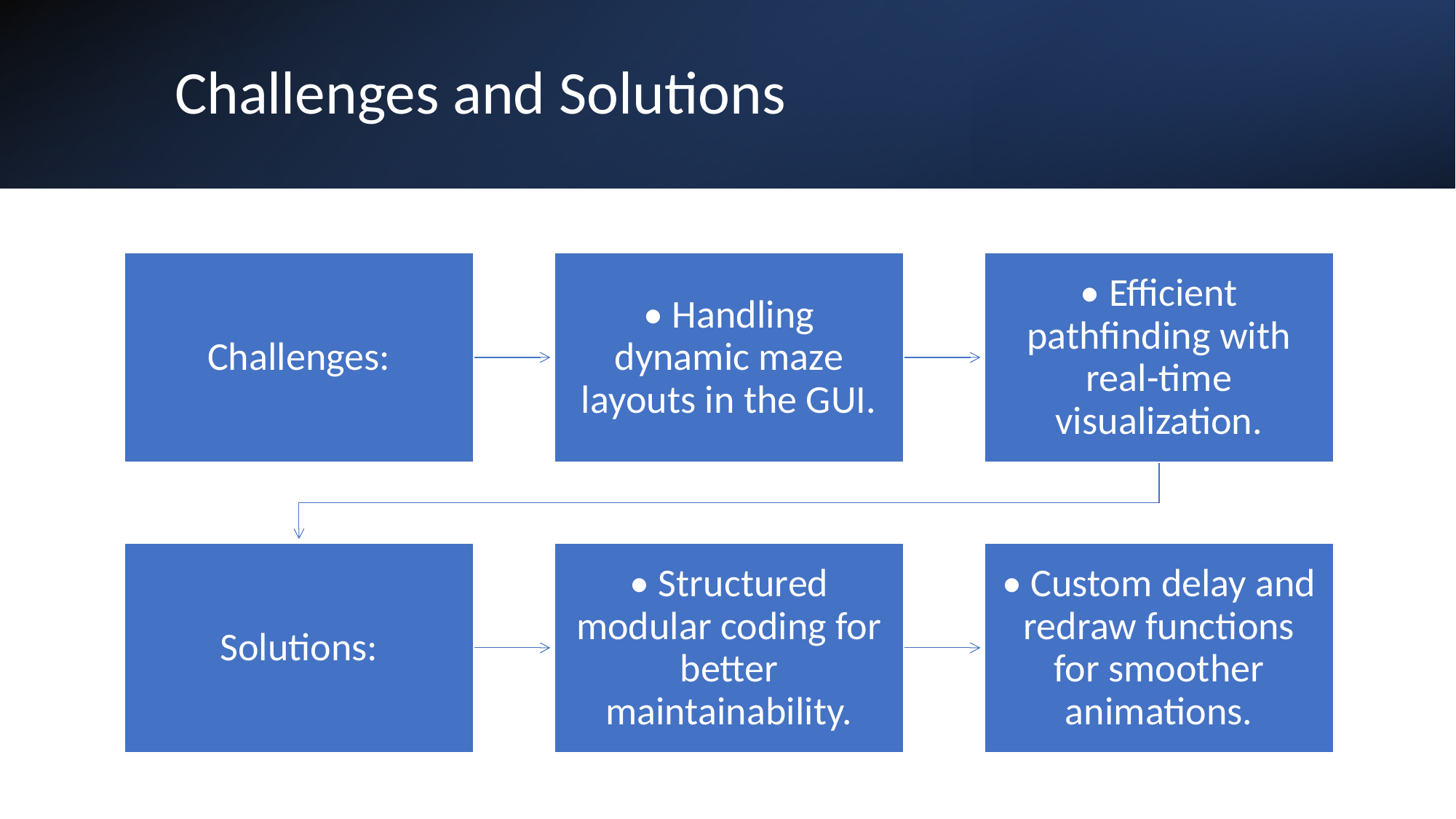

# Challenges and Solutions

Challenges:

• Handling dynamic maze layouts in the GUI.

• Efficient pathfinding with real-time visualization.

Solutions:

• Structured modular coding for better maintainability.
• Custom delay and redraw functions for smoother animations.